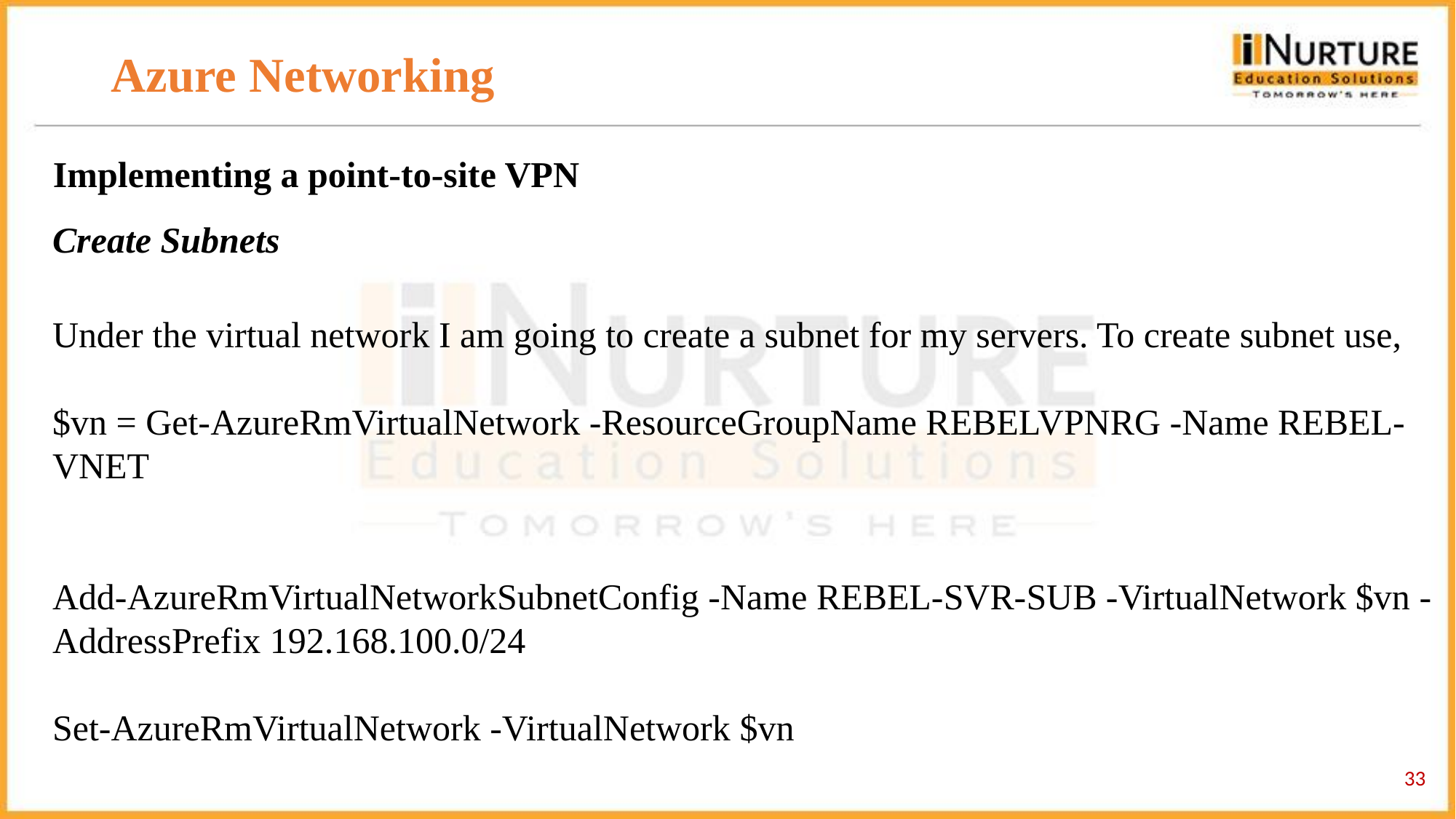

# Azure Networking
 Implementing a point-to-site VPN

Create Subnets

Under the virtual network I am going to create a subnet for my servers. To create subnet use,

$vn = Get-AzureRmVirtualNetwork -ResourceGroupName REBELVPNRG -Name REBEL-VNET

Add-AzureRmVirtualNetworkSubnetConfig -Name REBEL-SVR-SUB -VirtualNetwork $vn -AddressPrefix 192.168.100.0/24

Set-AzureRmVirtualNetwork -VirtualNetwork $vn
33